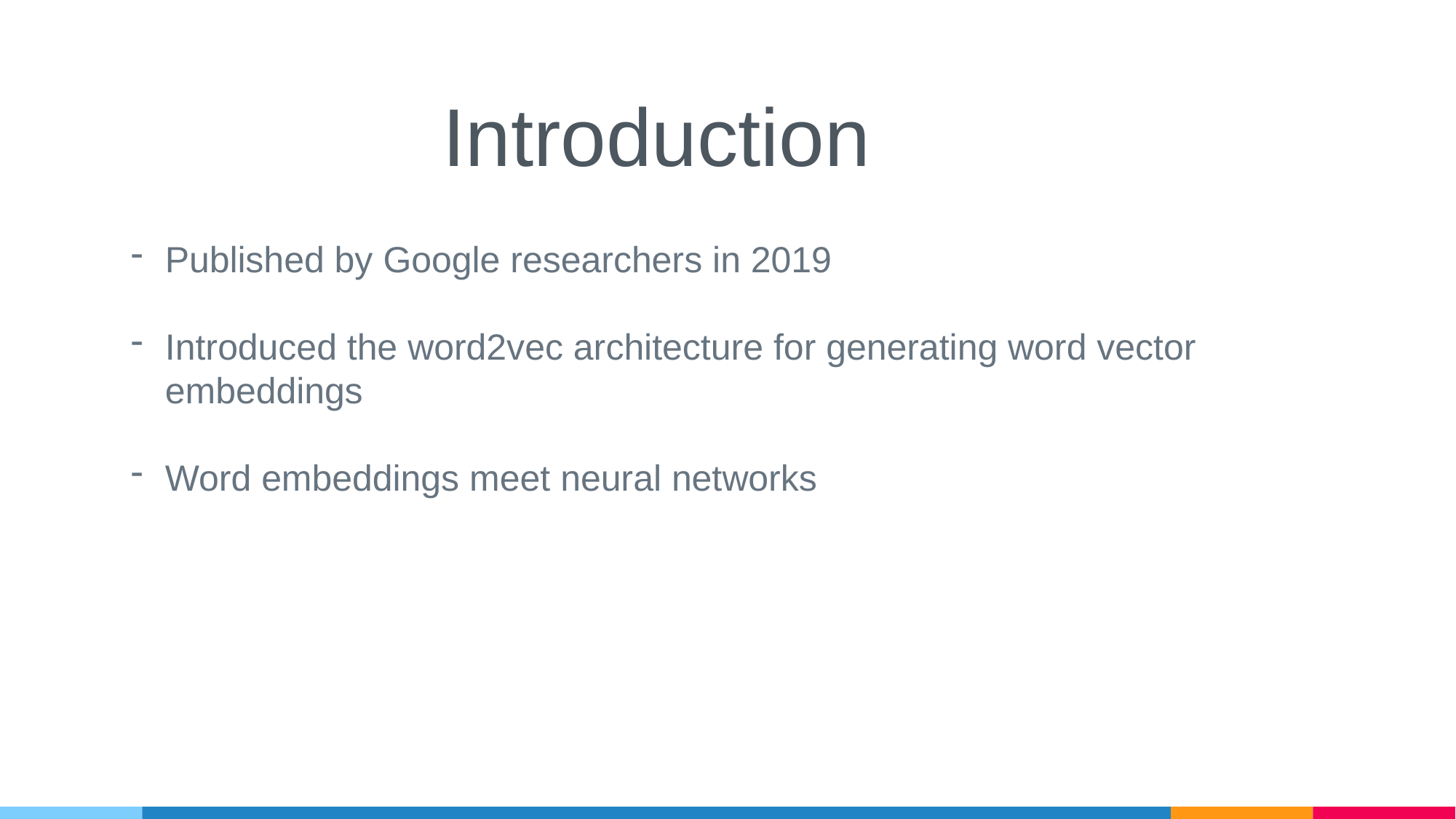

# Introduction
Published by Google researchers in 2019

Introduced the word2vec architecture for generating word vector embeddings

Word embeddings meet neural networks